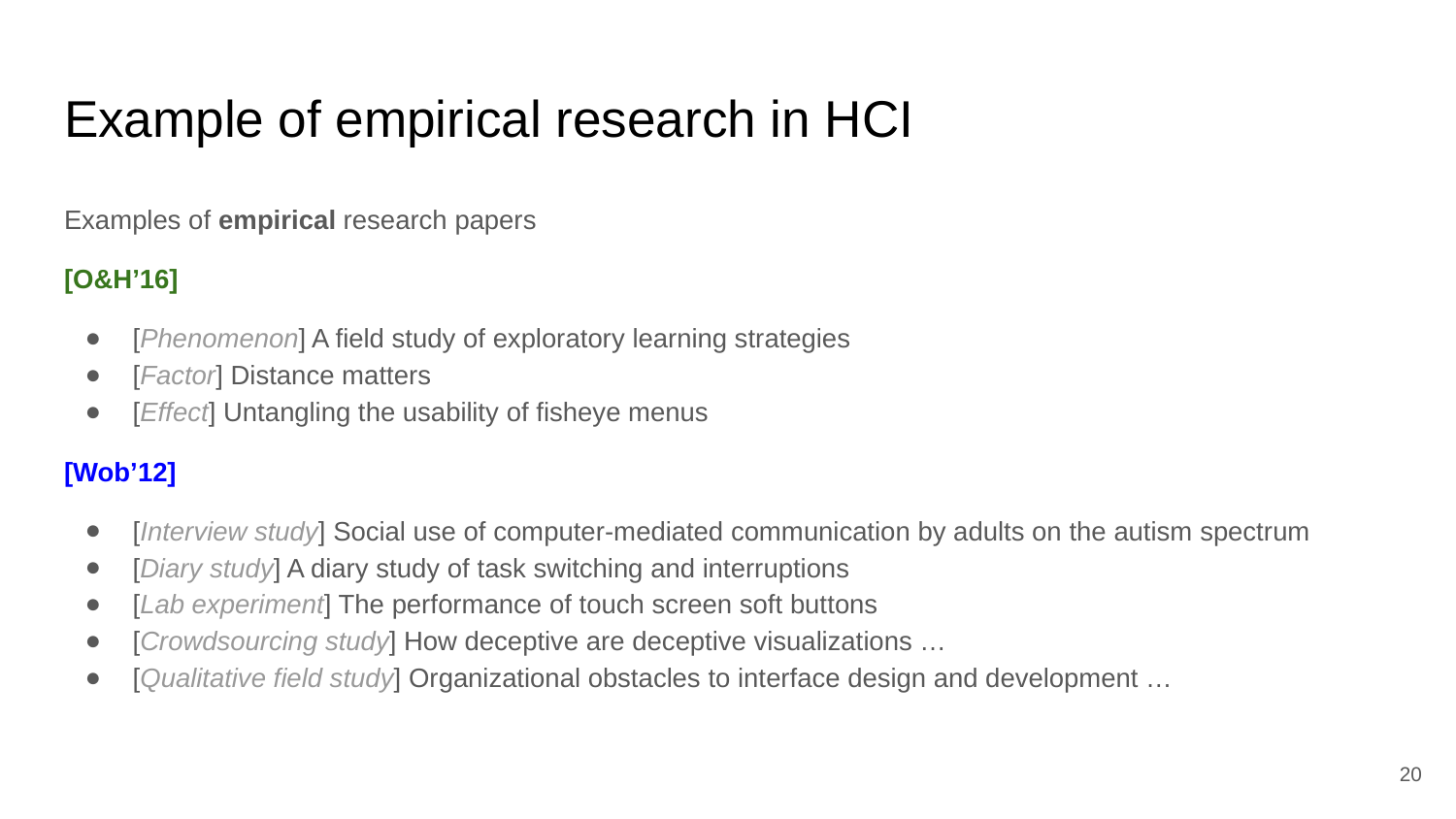

# Example of empirical research in HCI
Examples of empirical research papers
[O&H’16]
[Phenomenon] A field study of exploratory learning strategies
[Factor] Distance matters
[Effect] Untangling the usability of fisheye menus
[Wob’12]
[Interview study] Social use of computer-mediated communication by adults on the autism spectrum
[Diary study] A diary study of task switching and interruptions
[Lab experiment] The performance of touch screen soft buttons
[Crowdsourcing study] How deceptive are deceptive visualizations …
[Qualitative field study] Organizational obstacles to interface design and development …
20